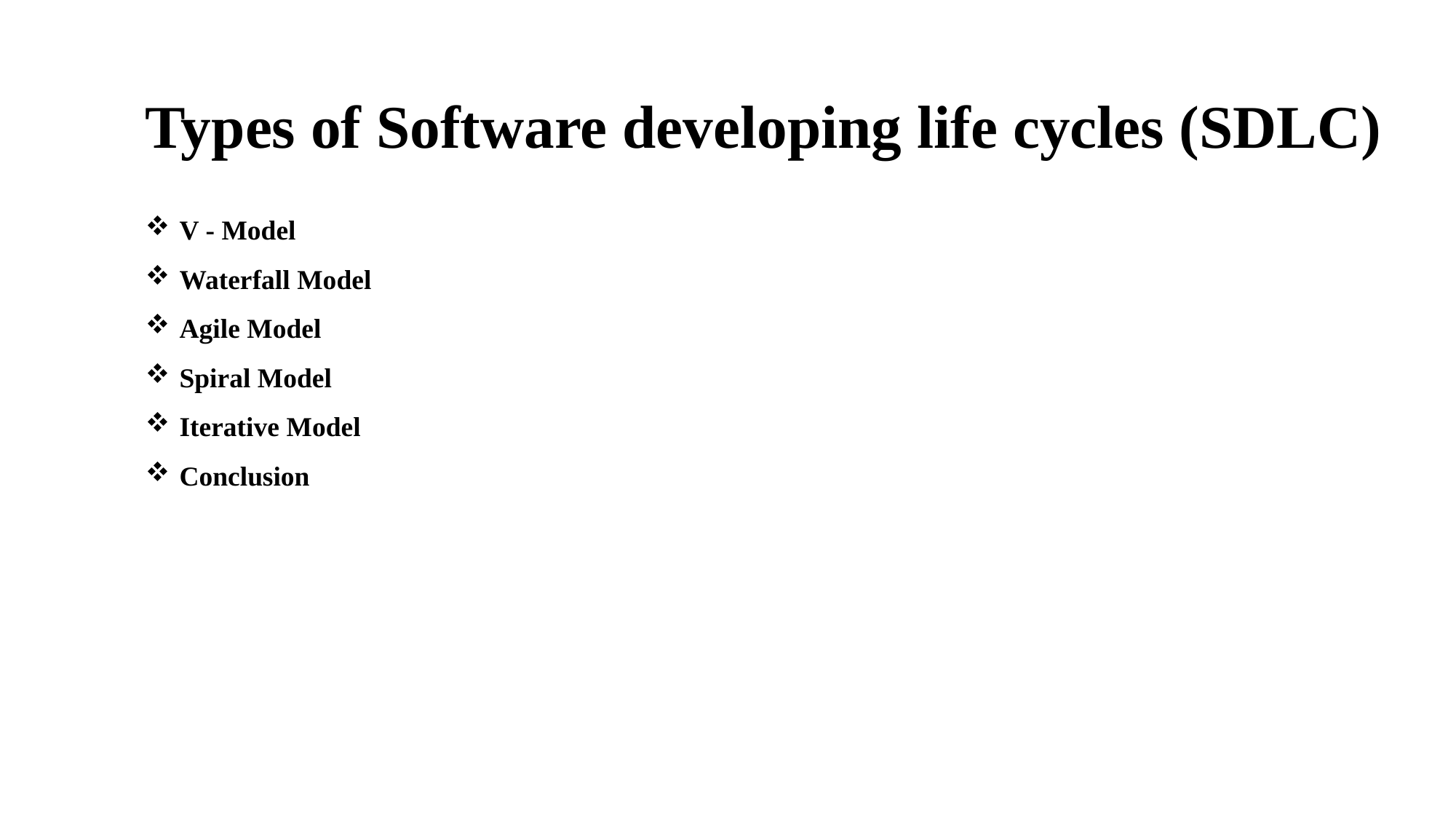

Types of Software developing life cycles (SDLC)

V - Model
Waterfall Model
Agile Model
Spiral Model
Iterative Model
Conclusion